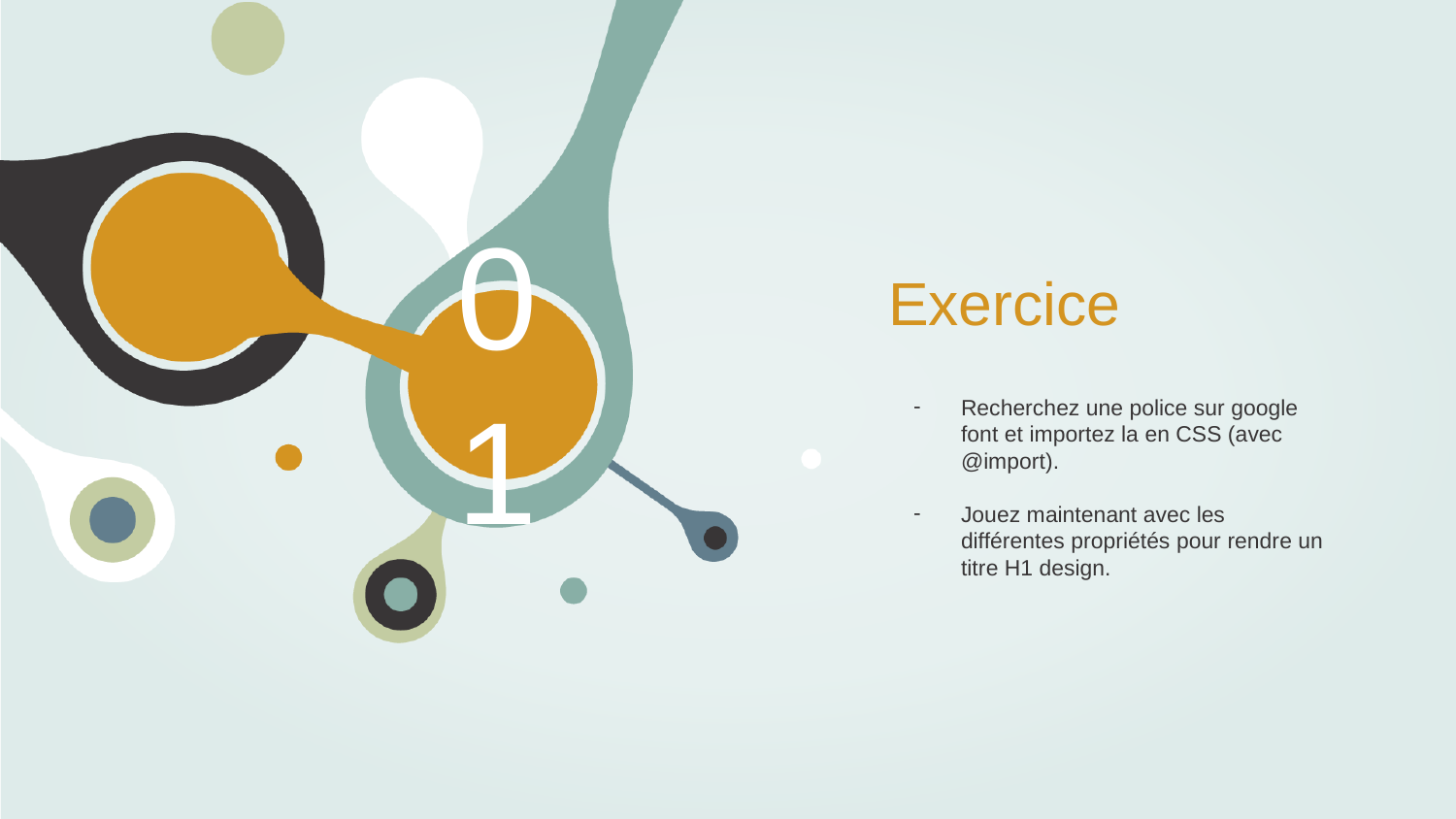

# Exercice
01
Recherchez une police sur google font et importez la en CSS (avec @import).
Jouez maintenant avec les différentes propriétés pour rendre un titre H1 design.